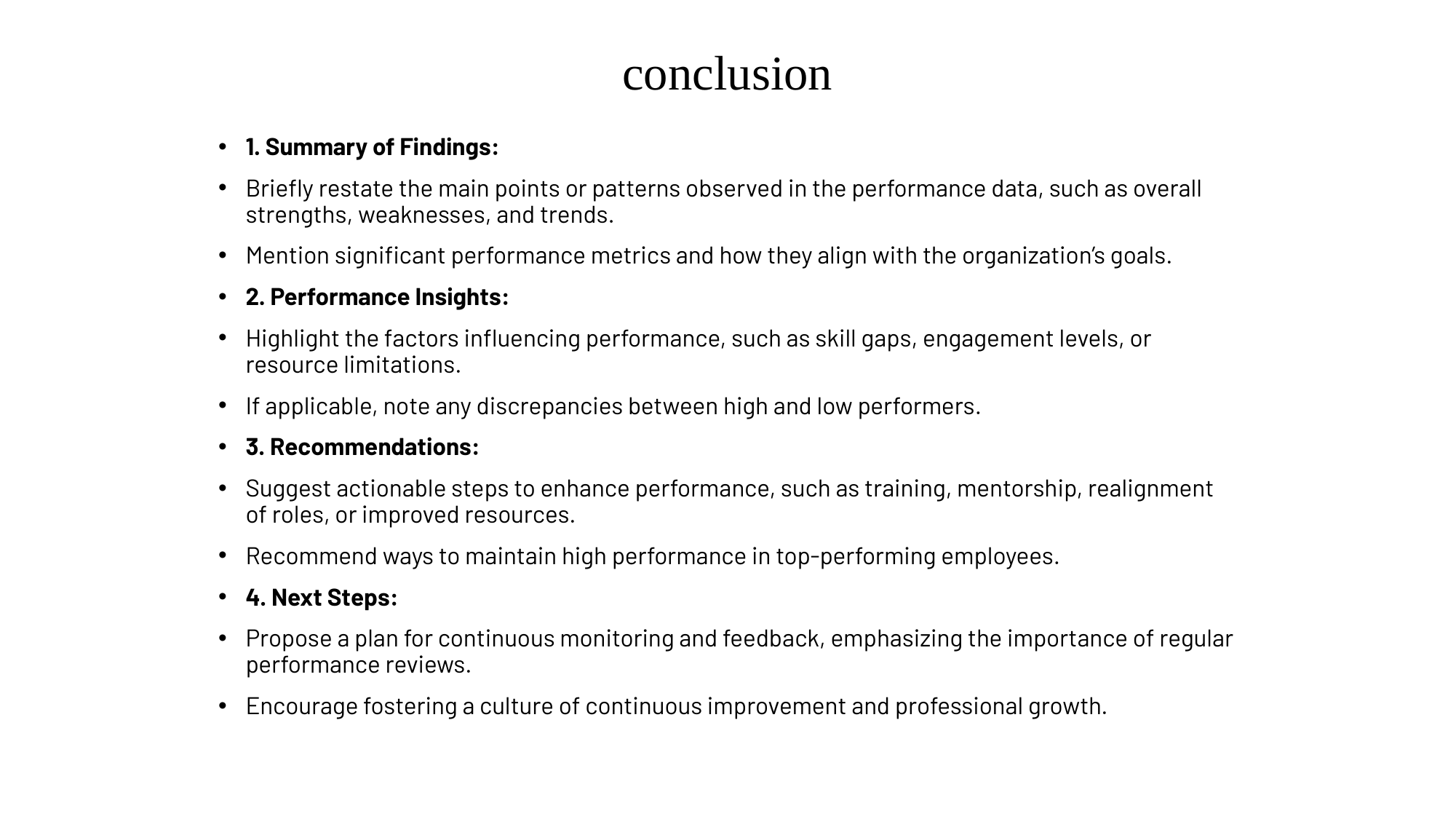

# conclusion
1. Summary of Findings:
Briefly restate the main points or patterns observed in the performance data, such as overall strengths, weaknesses, and trends.
Mention significant performance metrics and how they align with the organization’s goals.
2. Performance Insights:
Highlight the factors influencing performance, such as skill gaps, engagement levels, or resource limitations.
If applicable, note any discrepancies between high and low performers.
3. Recommendations:
Suggest actionable steps to enhance performance, such as training, mentorship, realignment of roles, or improved resources.
Recommend ways to maintain high performance in top-performing employees.
4. Next Steps:
Propose a plan for continuous monitoring and feedback, emphasizing the importance of regular performance reviews.
Encourage fostering a culture of continuous improvement and professional growth.